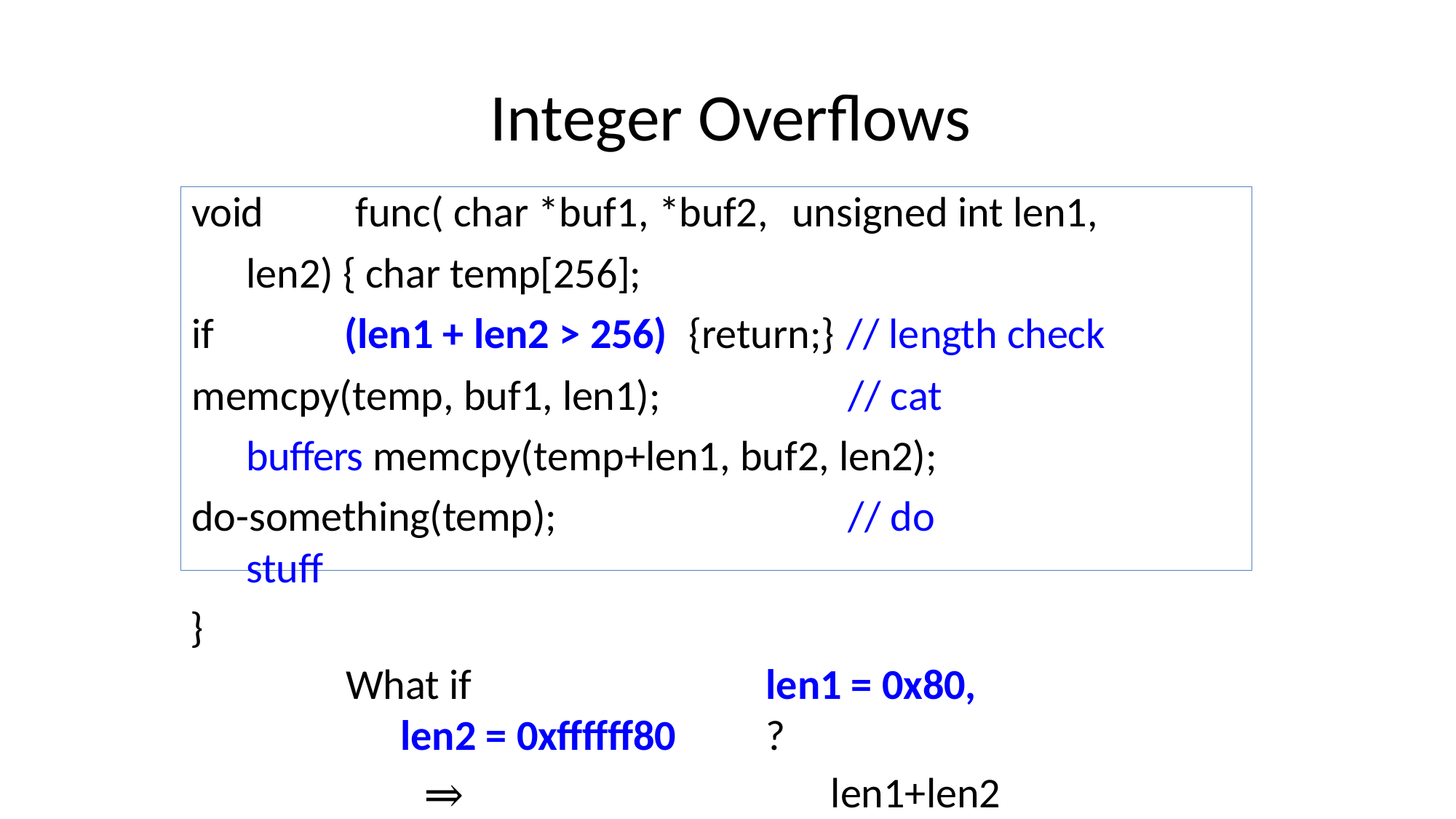

# Integer Overflows
void	func( char *buf1, *buf2,	unsigned int len1, len2) { char temp[256];
if	(len1 + len2 > 256)	{return;} // length check
memcpy(temp, buf1, len1);	// cat buffers memcpy(temp+len1, buf2, len2);
do-something(temp);	// do stuff
}
What if	len1 = 0x80,	len2 = 0xffffff80	?
⇒	len1+len2 = 0
Second	memcpy()	will overflow stack !!